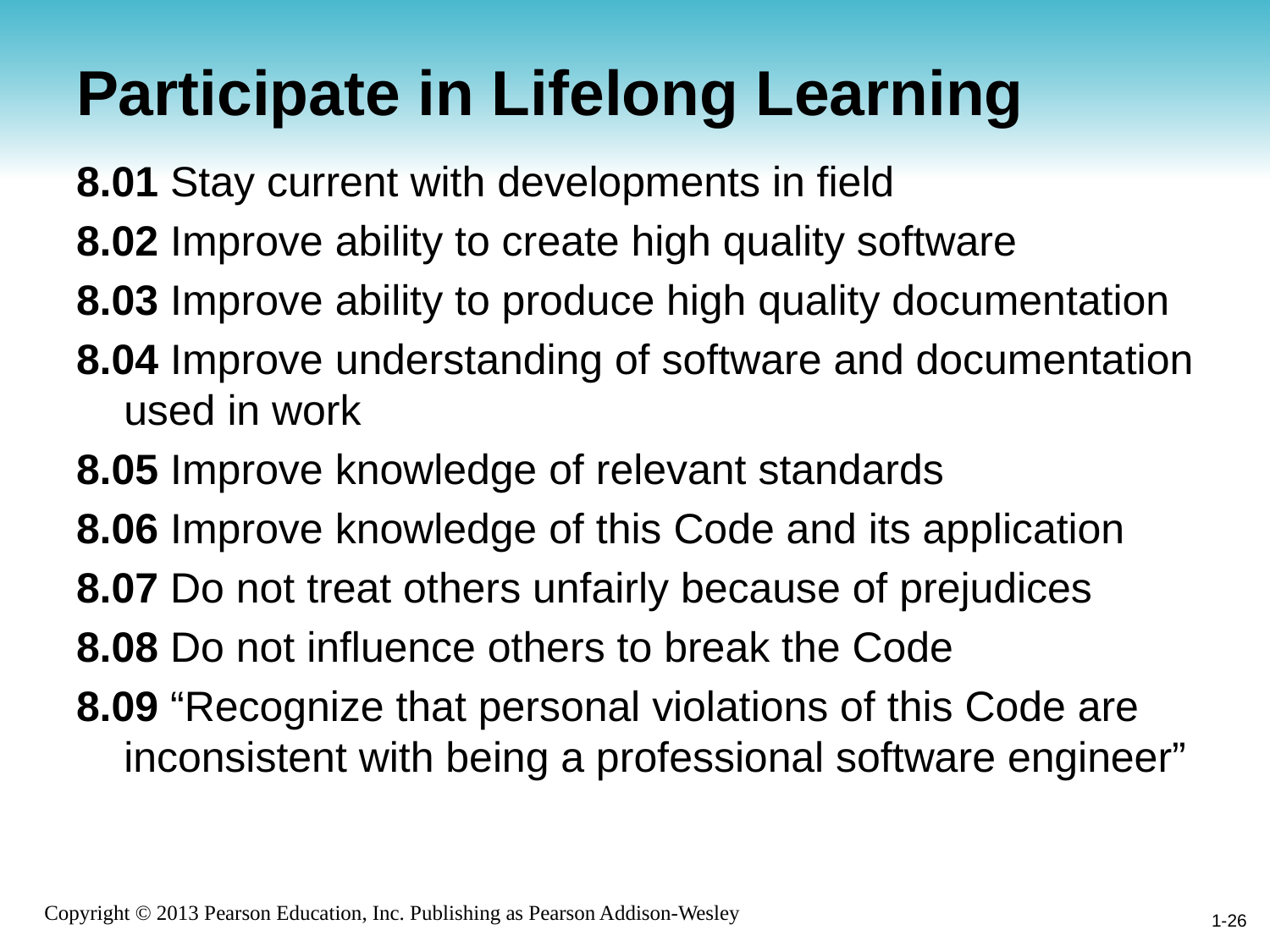

# Participate in Lifelong Learning
8.01 Stay current with developments in field
8.02 Improve ability to create high quality software
8.03 Improve ability to produce high quality documentation
8.04 Improve understanding of software and documentation used in work
8.05 Improve knowledge of relevant standards
8.06 Improve knowledge of this Code and its application
8.07 Do not treat others unfairly because of prejudices
8.08 Do not influence others to break the Code
8.09 “Recognize that personal violations of this Code are inconsistent with being a professional software engineer”
1-26